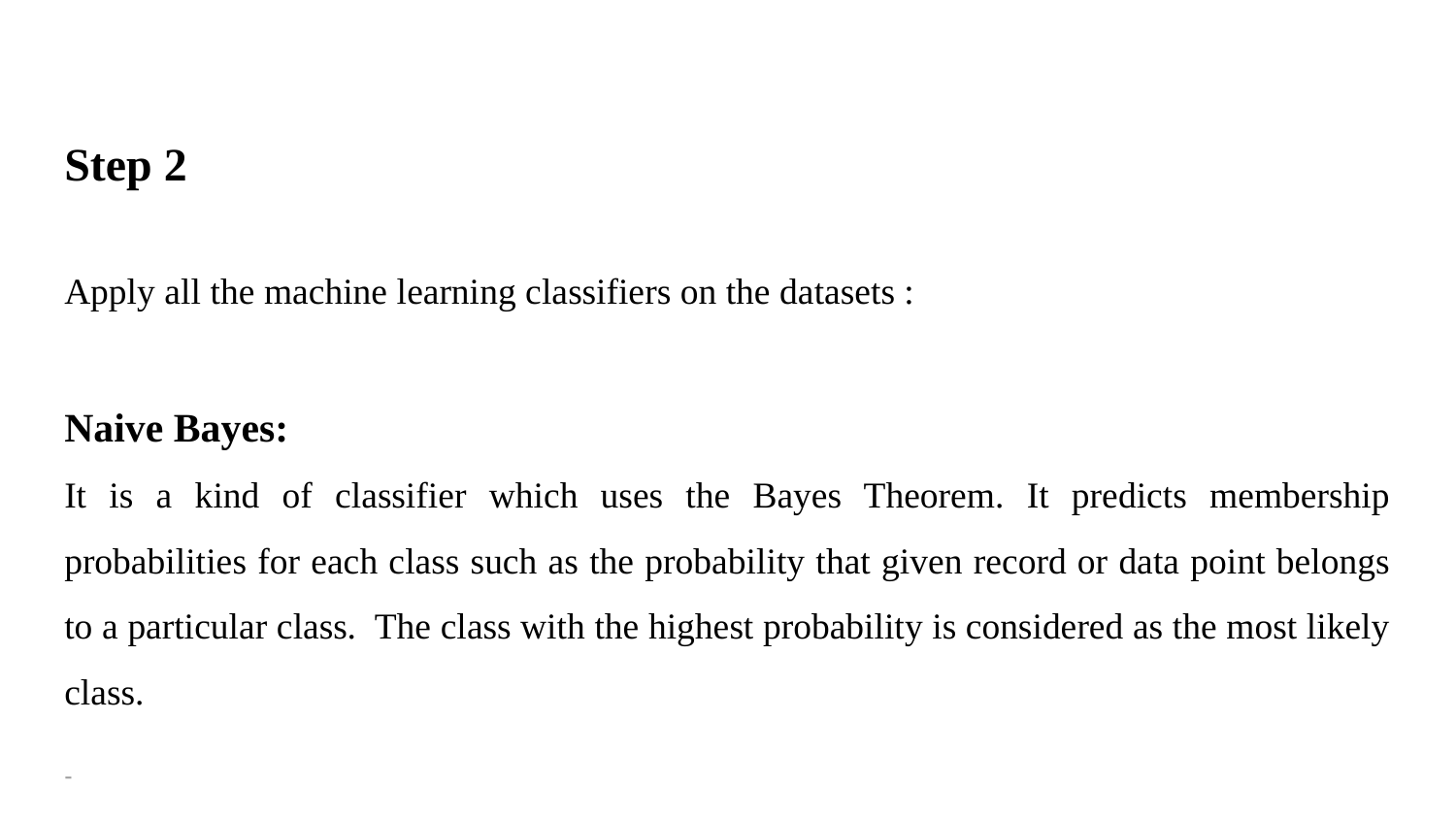

Step 2

Apply all the machine learning classifiers on the datasets :

Naive Bayes:
It is a kind of classifier which uses the Bayes Theorem. It predicts membership probabilities for each class such as the probability that given record or data point belongs to a particular class.  The class with the highest probability is considered as the most likely class.

-